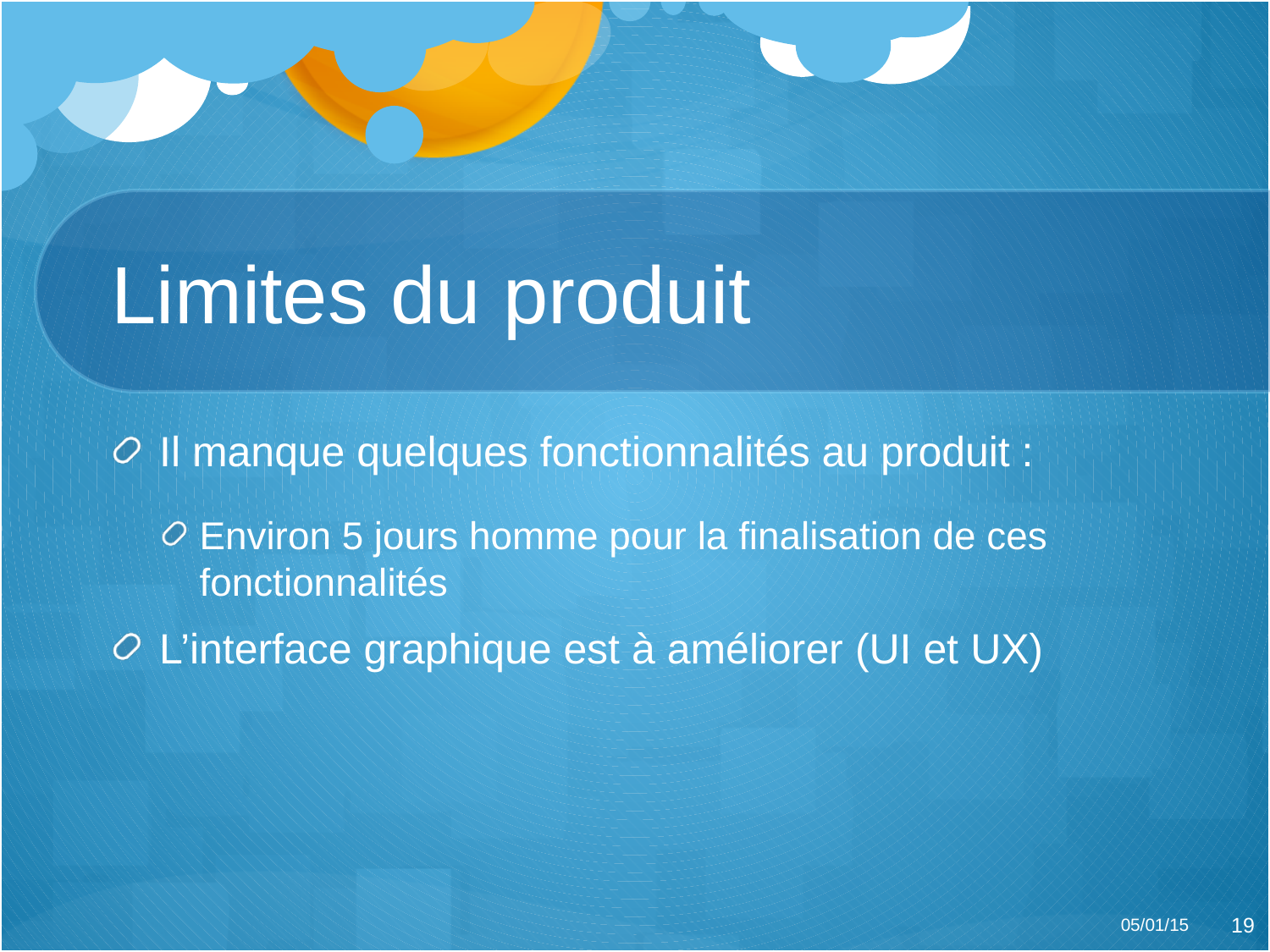

# Limites du produit
Il manque quelques fonctionnalités au produit :
Environ 5 jours homme pour la finalisation de ces fonctionnalités
L’interface graphique est à améliorer (UI et UX)

05/01/15
19